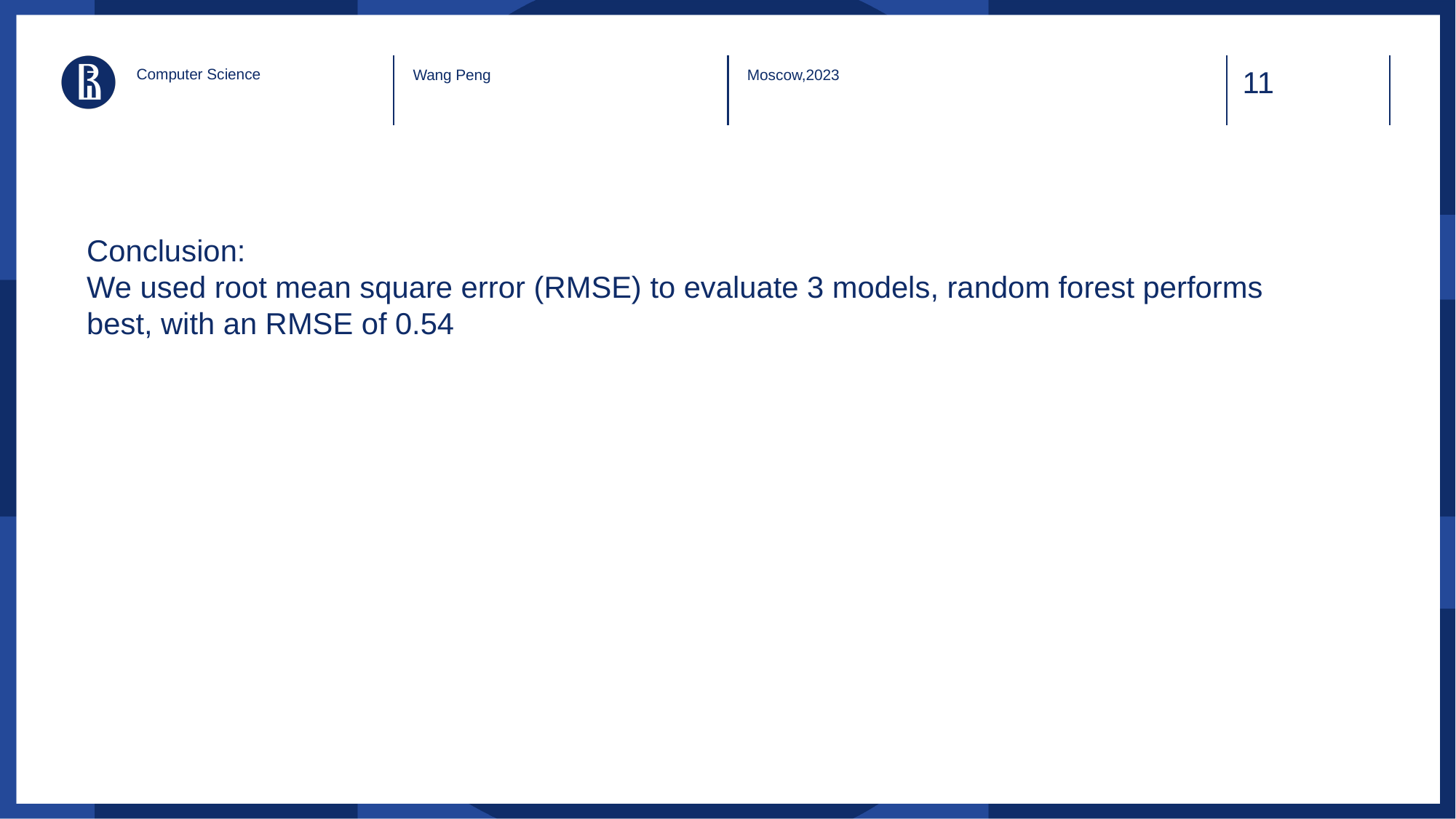

Computer Science

Wang Peng
Moscow,2023
Conclusion:
We used root mean square error (RMSE) to evaluate 3 models, random forest performs best, with an RMSE of 0.54